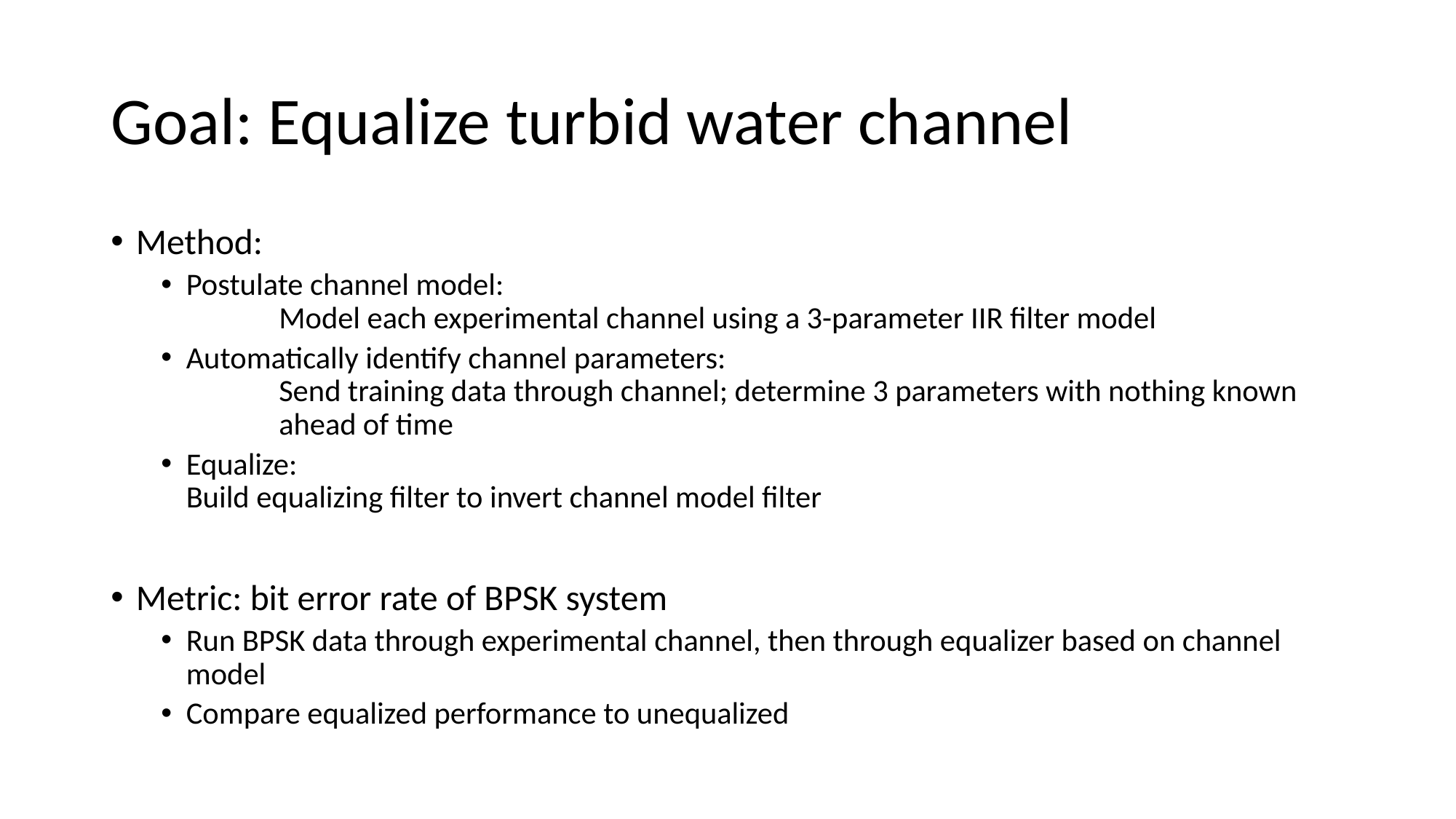

# Goal: Equalize turbid water channel
Method:
Postulate channel model:
	Model each experimental channel using a 3-parameter IIR filter model
Automatically identify channel parameters:
	Send training data through channel; determine 3 parameters with nothing known 	ahead of time
Equalize:
Build equalizing filter to invert channel model filter

Metric: bit error rate of BPSK system
Run BPSK data through experimental channel, then through equalizer based on channel model
Compare equalized performance to unequalized